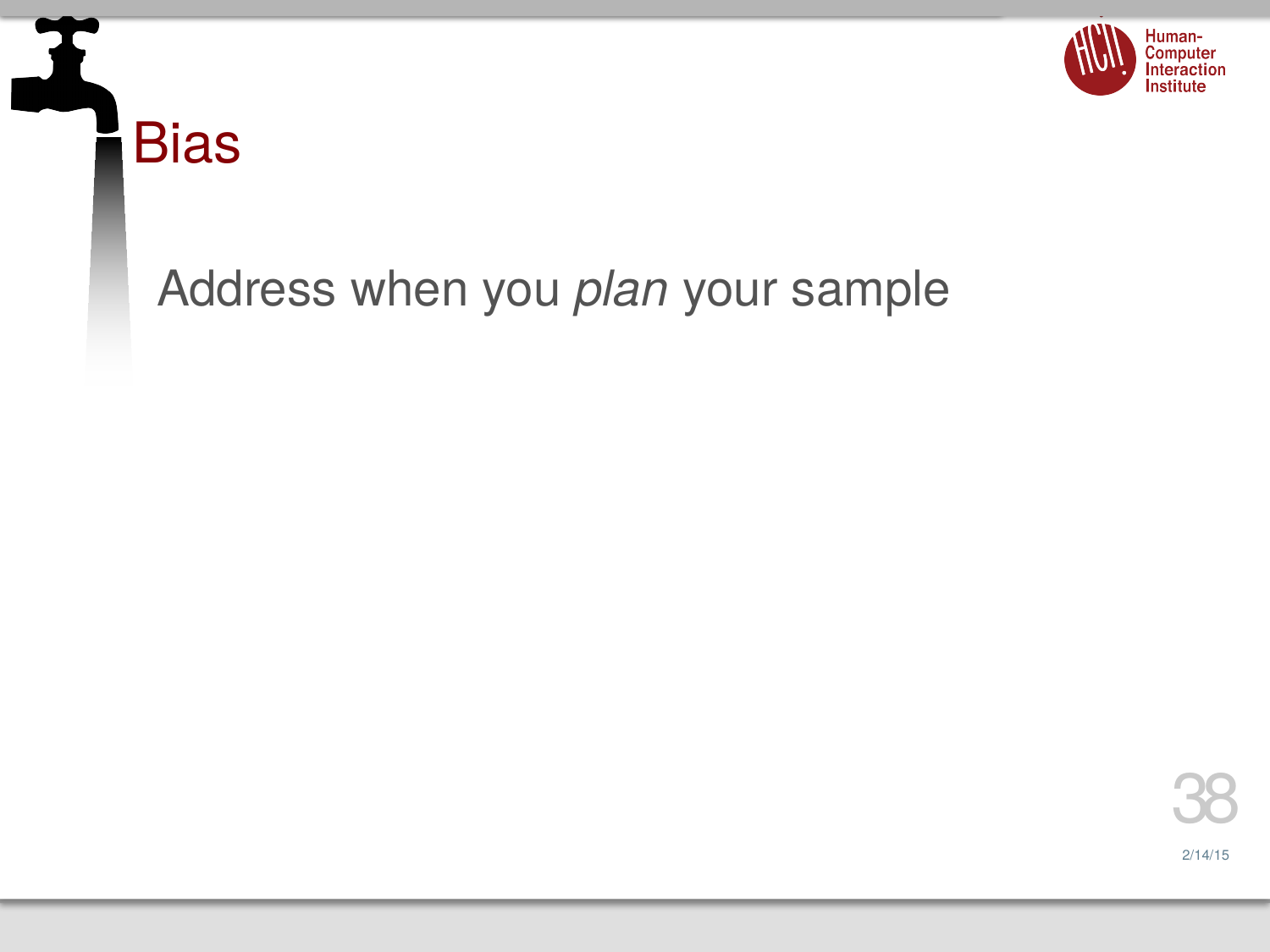

# Bias
Address when you plan your sample

38
2/14/15